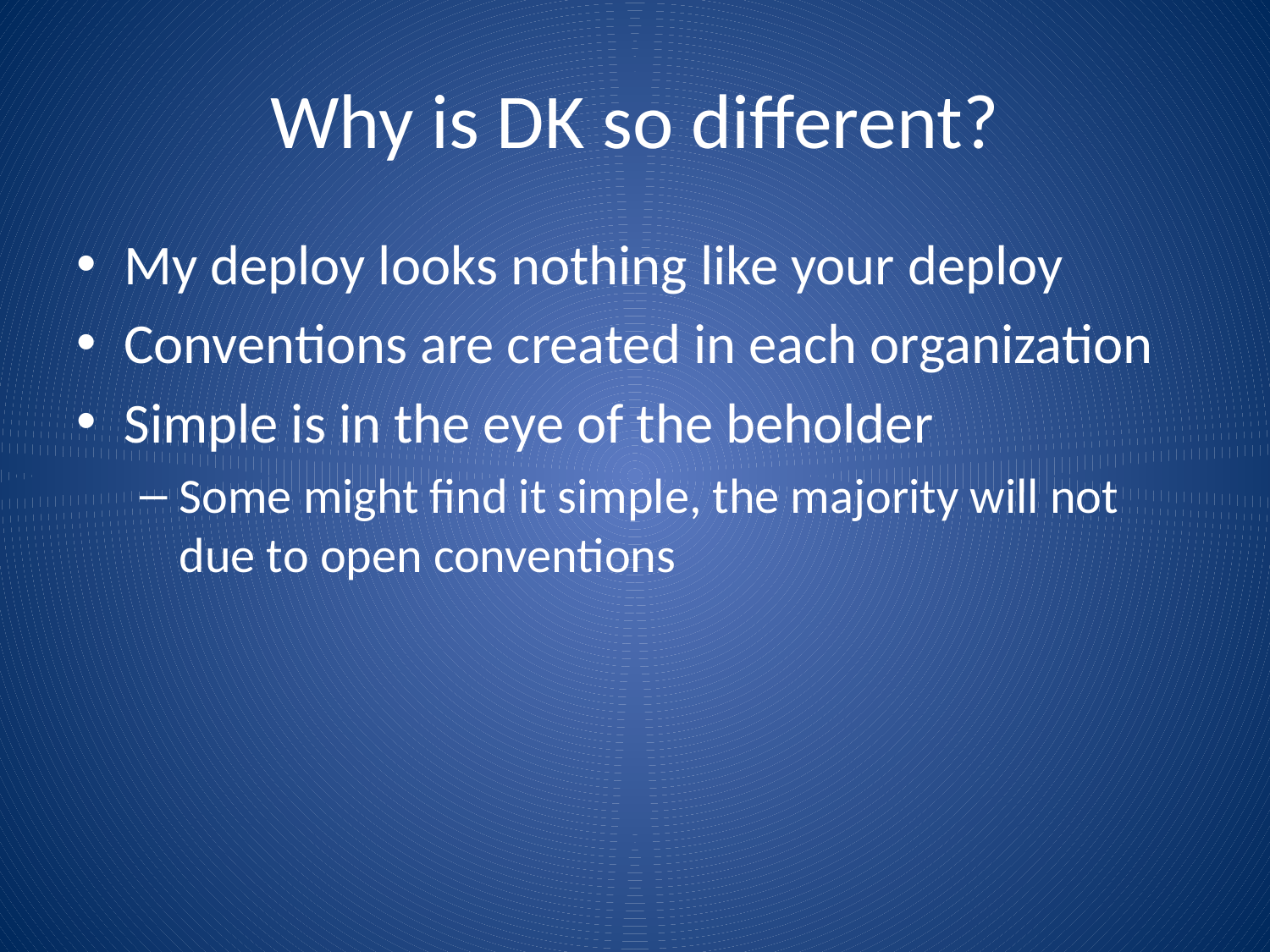

# Why is DK so different?
My deploy looks nothing like your deploy
Conventions are created in each organization
Simple is in the eye of the beholder
Some might find it simple, the majority will not due to open conventions